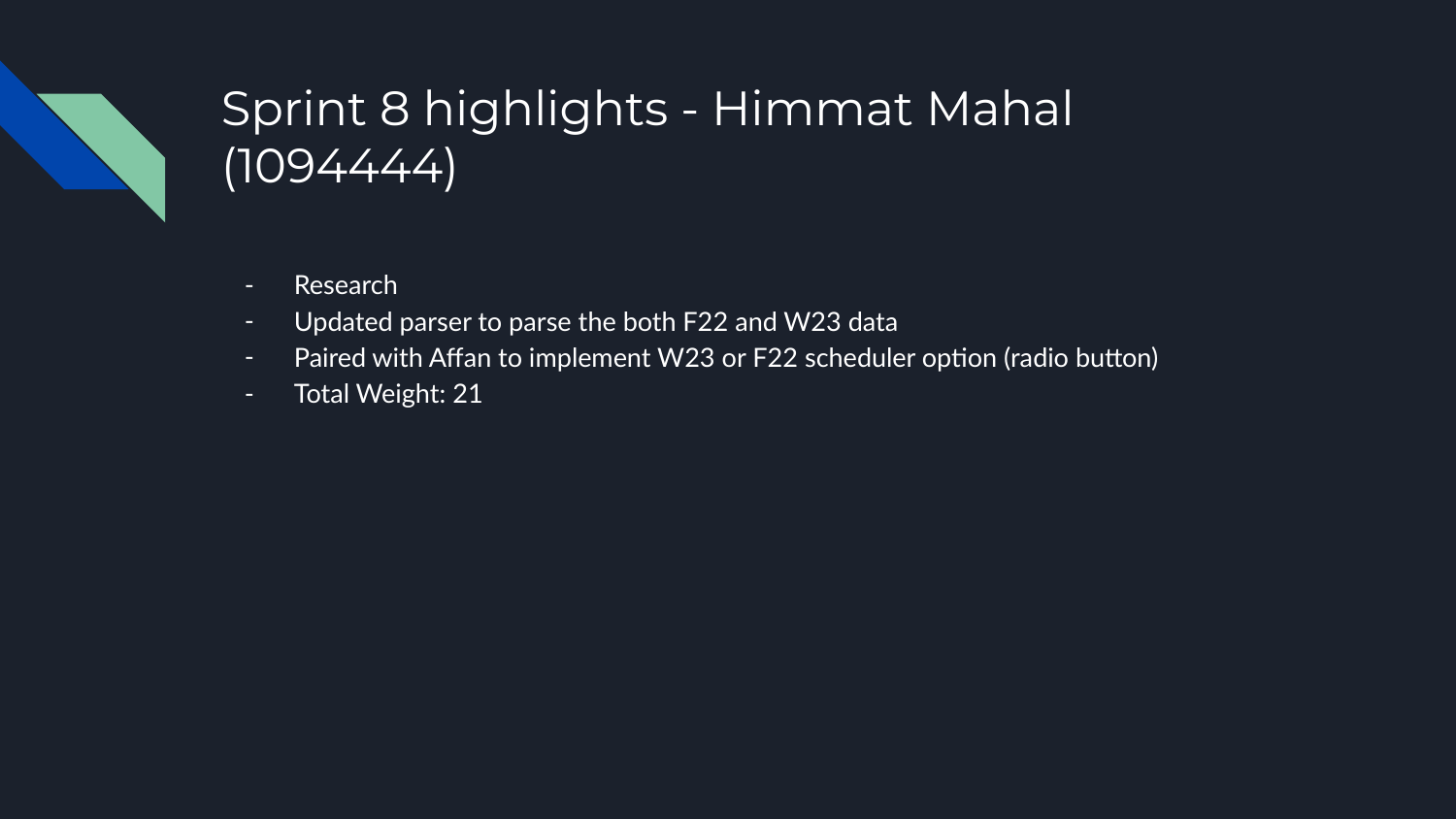

# Sprint 8 highlights - Himmat Mahal (1094444)
Research
Updated parser to parse the both F22 and W23 data
Paired with Affan to implement W23 or F22 scheduler option (radio button)
Total Weight: 21